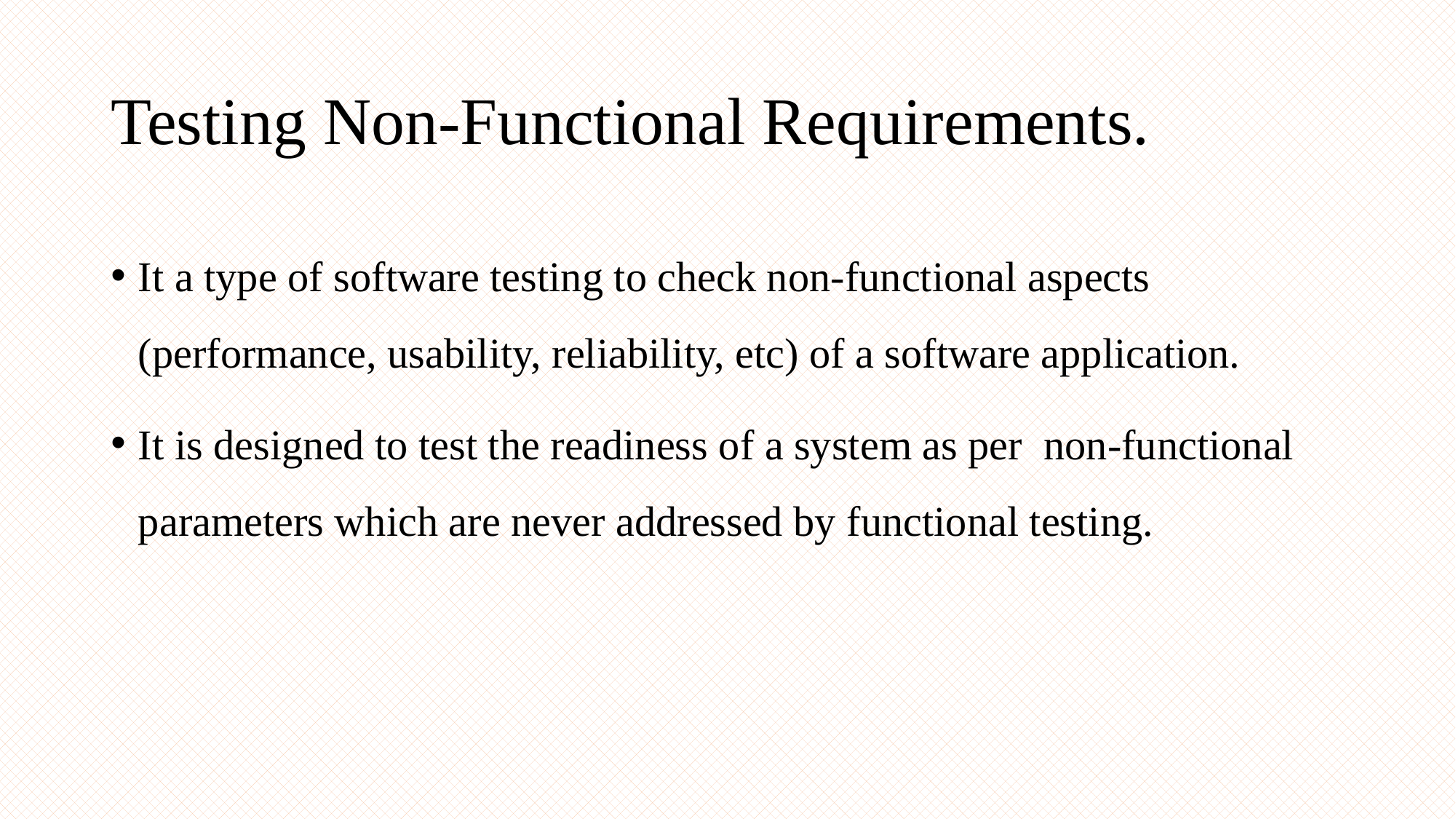

# Testing Non-Functional Requirements.
It a type of software testing to check non-functional aspects (performance, usability, reliability, etc) of a software application.
It is designed to test the readiness of a system as per  non-functional parameters which are never addressed by functional testing.